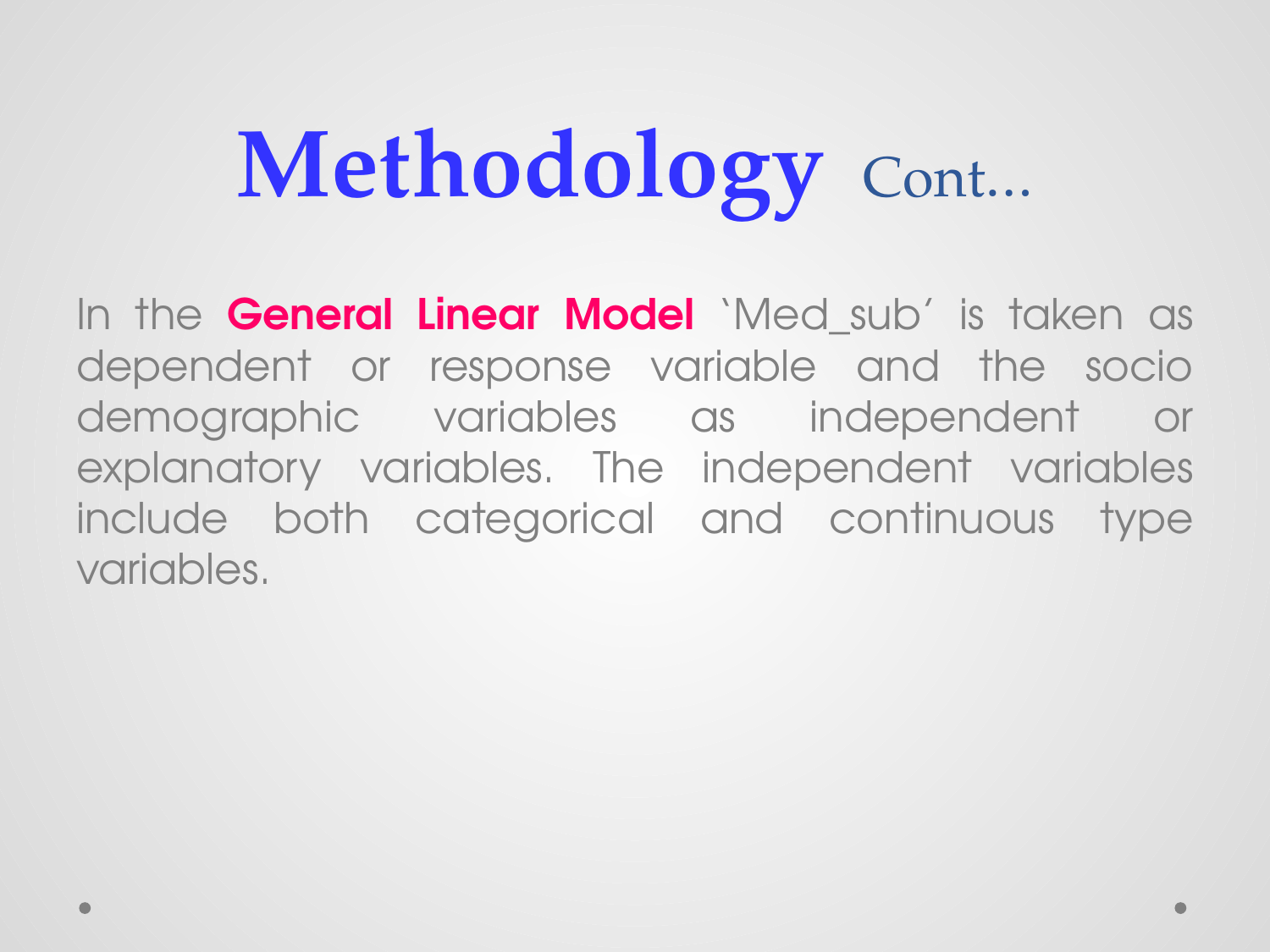

# Methodology  Cont…

In the General Linear Model ‘Med_sub’ is taken as dependent or response variable and the socio demographic variables as independent or explanatory variables. The independent variables include both categorical and continuous type variables.